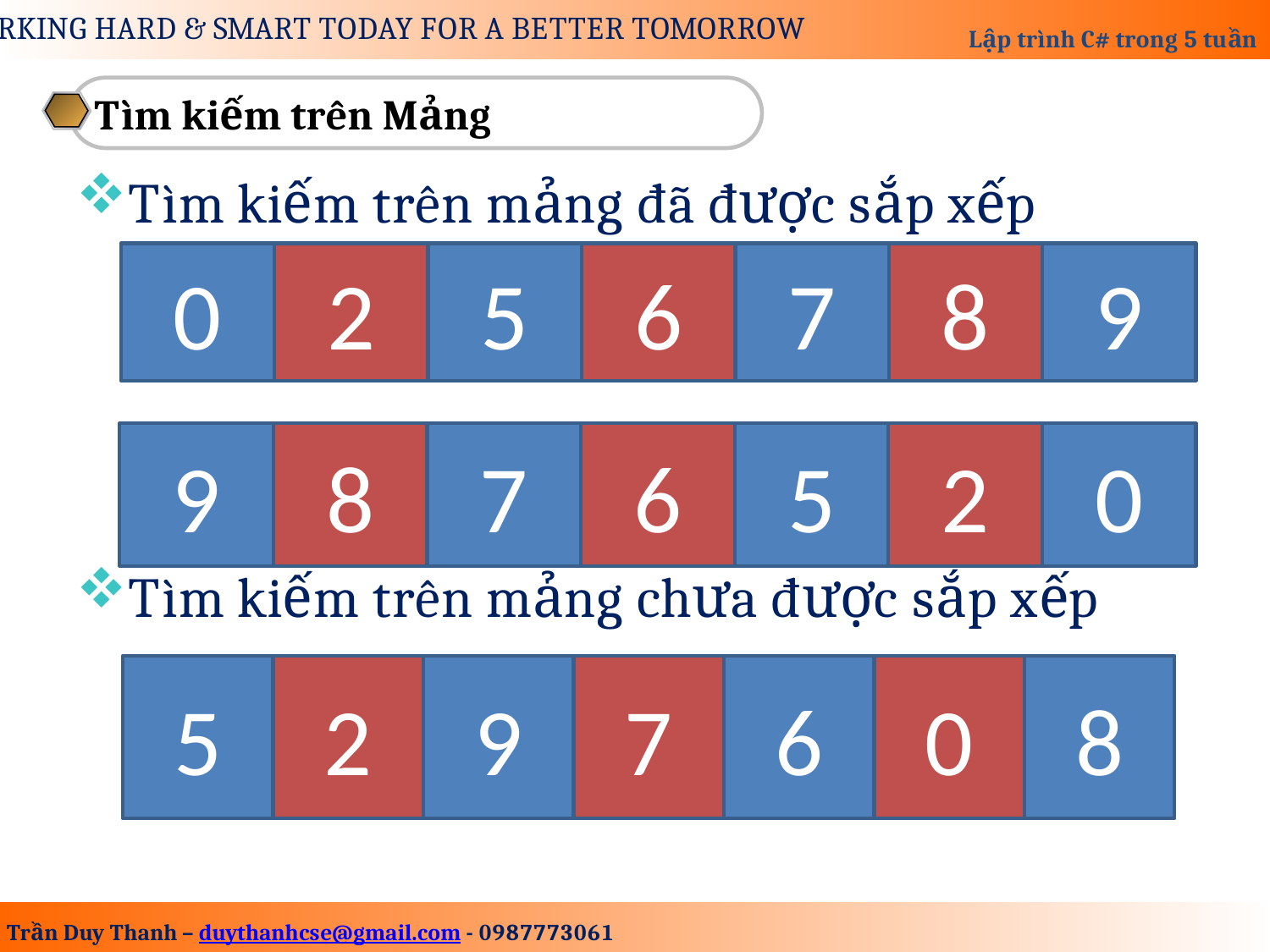

Tìm kiếm trên Mảng

Tìm kiếm trên mảng đã được sắp xếp

Tìm kiếm trên mảng chưa được sắp xếp
0
2
5
6
7
8
9
9
8
7
6
5
2
0
5
2
9
7
6
0
8